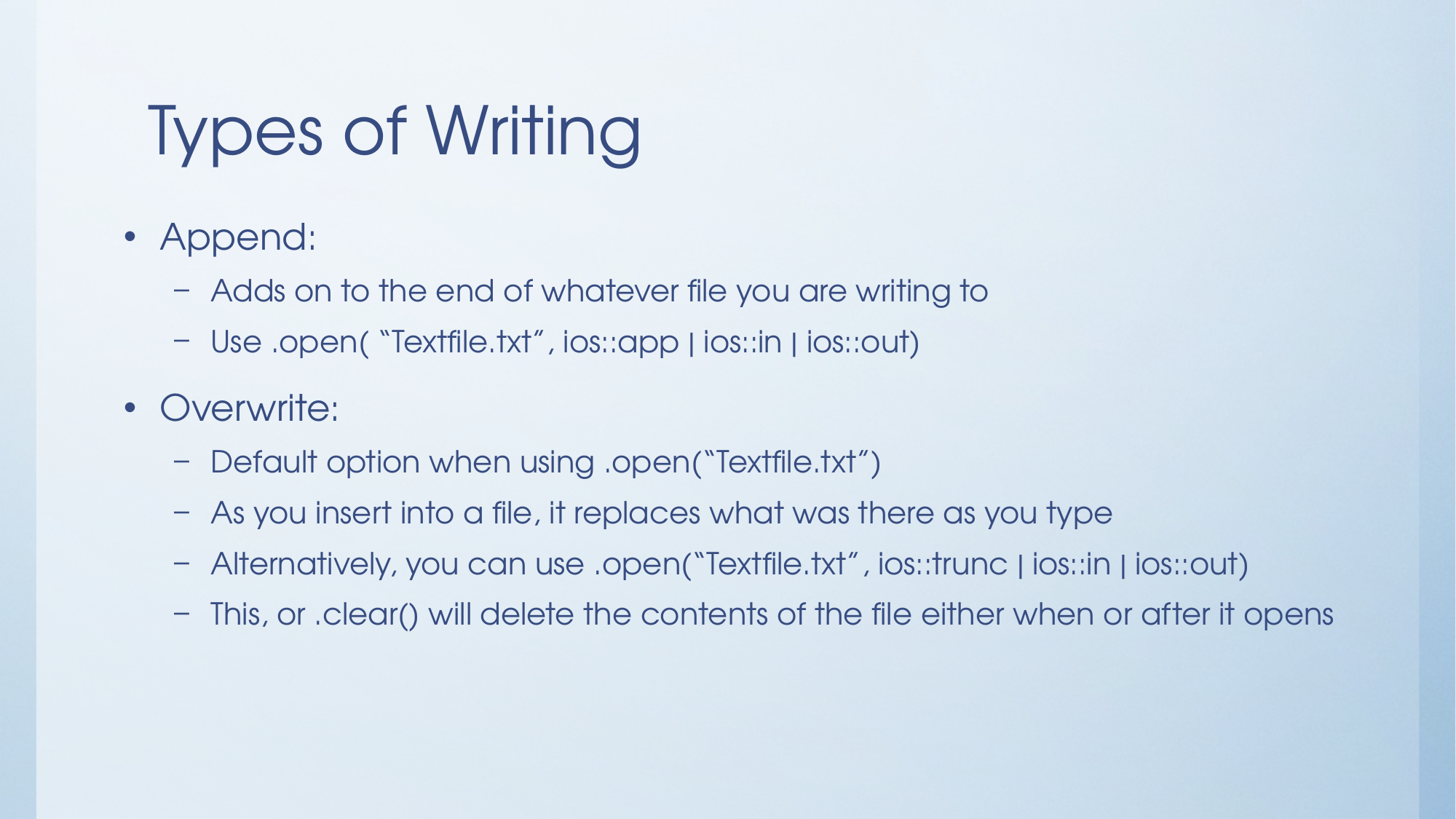

# Types of Writing
Append:
Adds on to the end of whatever file you are writing to
Use .open( “Textfile.txt”, ios::app | ios::in | ios::out)
Overwrite:
Default option when using .open(“Textfile.txt”)
As you insert into a file, it replaces what was there as you type
Alternatively, you can use .open(“Textfile.txt”, ios::trunc | ios::in | ios::out)
This, or .clear() will delete the contents of the file either when or after it opens